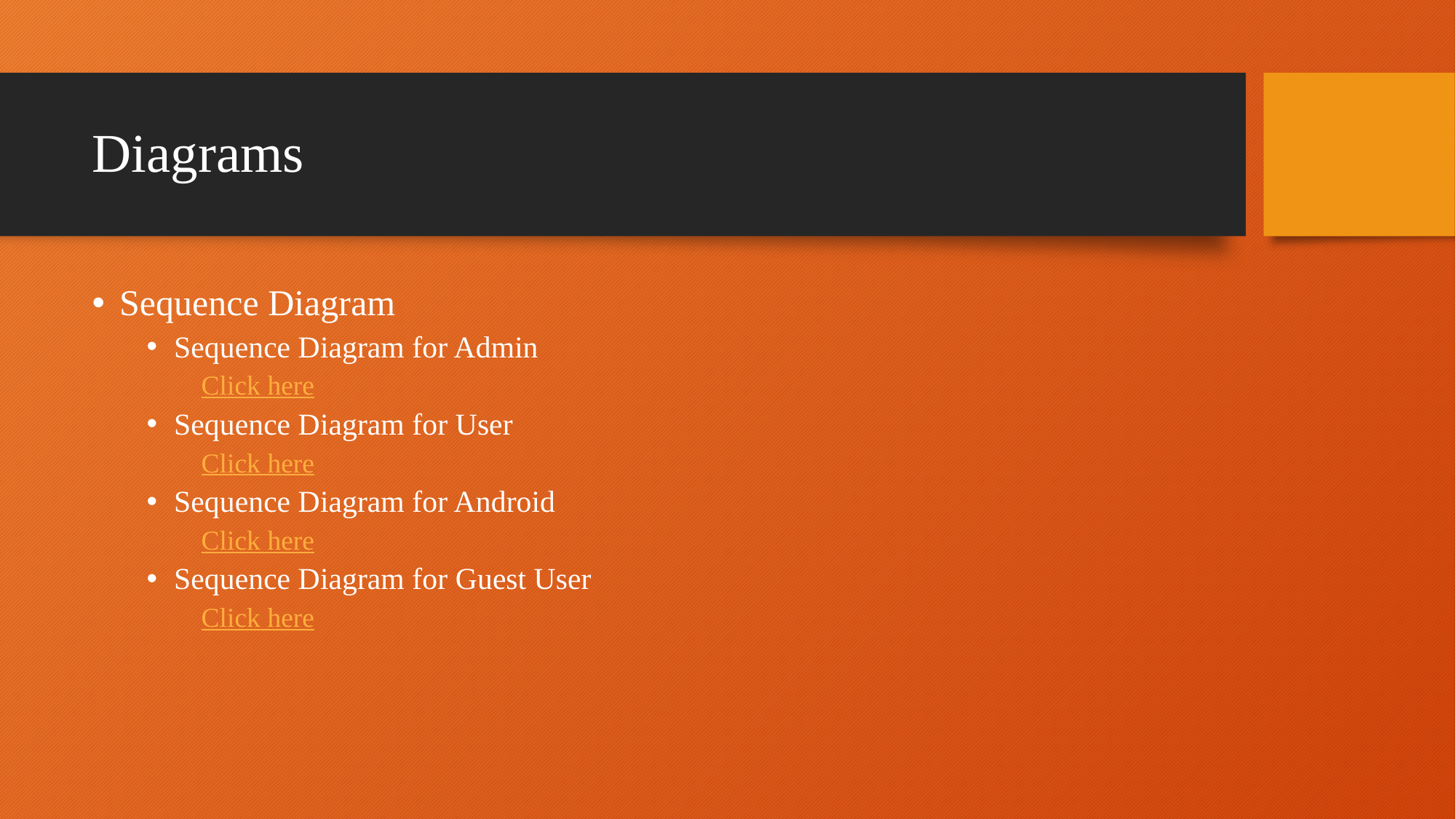

# Diagrams
Sequence Diagram
Sequence Diagram for Admin
Click here
Sequence Diagram for User
Click here
Sequence Diagram for Android
Click here
Sequence Diagram for Guest User
Click here